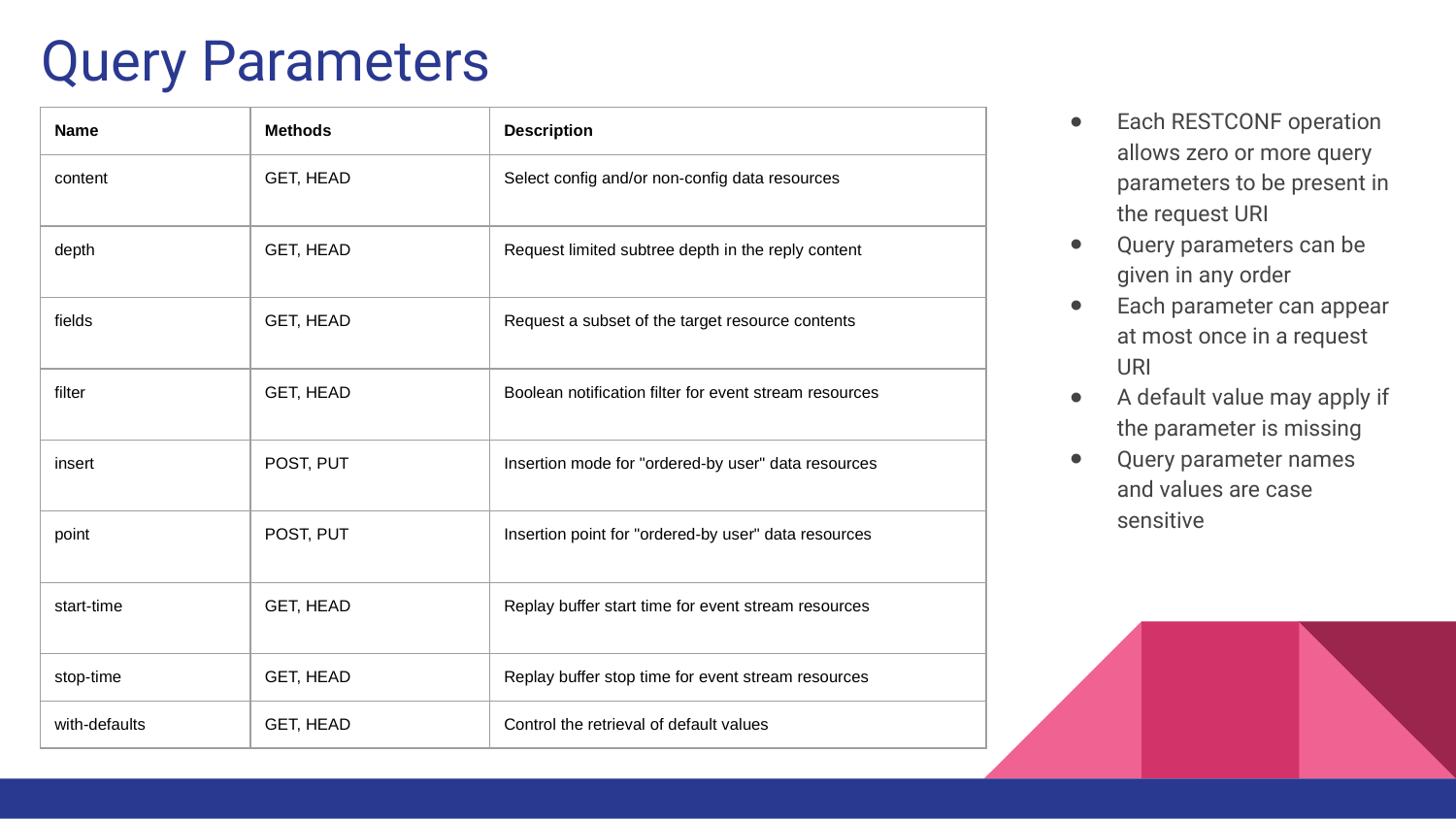

# Query Parameters
Each RESTCONF operation allows zero or more query parameters to be present in the request URI
Query parameters can be given in any order
Each parameter can appear at most once in a request URI
A default value may apply if the parameter is missing
Query parameter names and values are case sensitive

| Name | Methods | Description |
| --- | --- | --- |
| content | GET, HEAD | Select config and/or non-config data resources |
| depth | GET, HEAD | Request limited subtree depth in the reply content |
| fields | GET, HEAD | Request a subset of the target resource contents |
| filter | GET, HEAD | Boolean notification filter for event stream resources |
| insert | POST, PUT | Insertion mode for "ordered-by user" data resources |
| point | POST, PUT | Insertion point for "ordered-by user" data resources |
| start-time | GET, HEAD | Replay buffer start time for event stream resources |
| stop-time | GET, HEAD | Replay buffer stop time for event stream resources |
| with-defaults | GET, HEAD | Control the retrieval of default values |